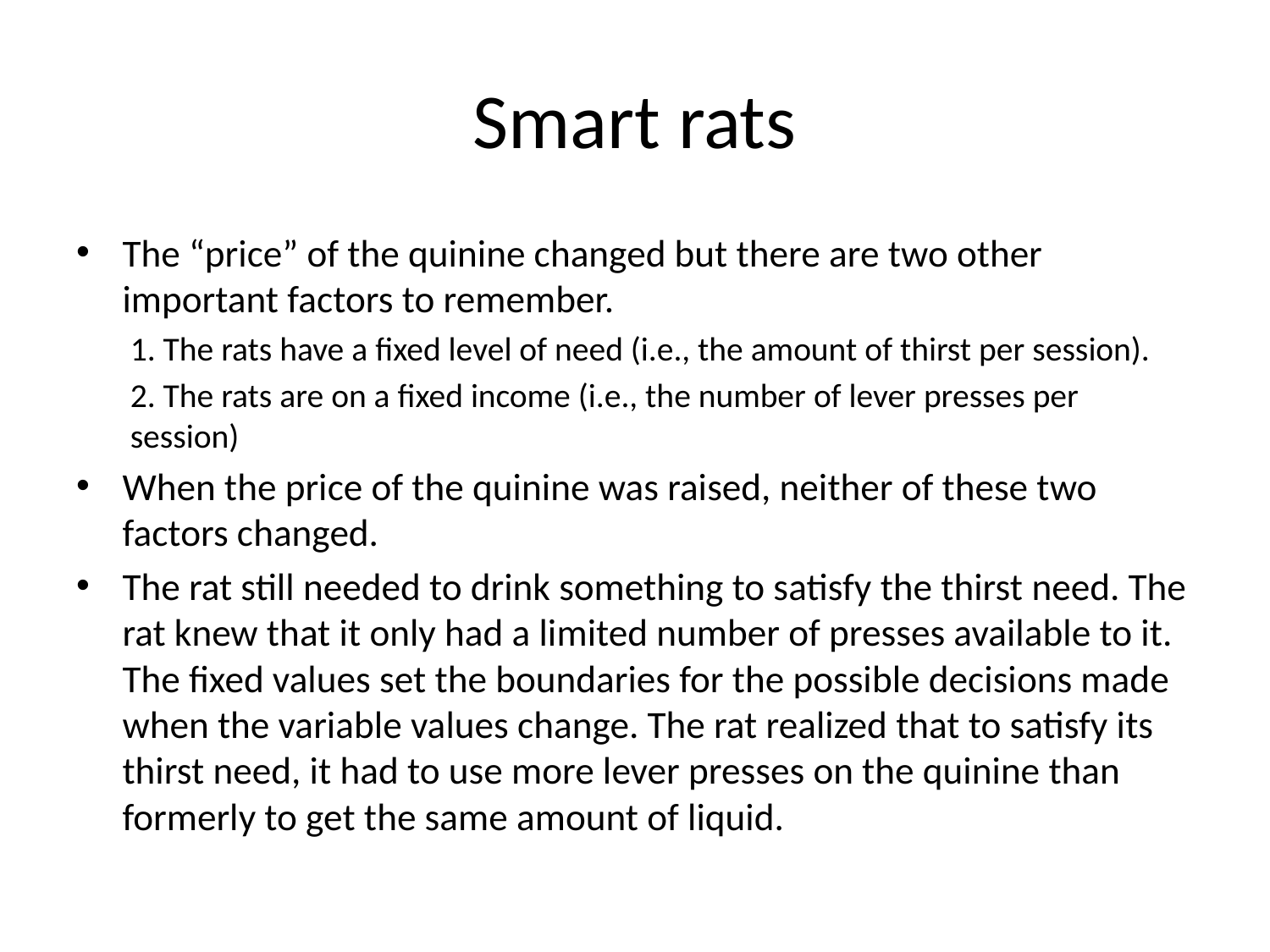

# Smart rats
The “price” of the quinine changed but there are two other important factors to remember.
1. The rats have a fixed level of need (i.e., the amount of thirst per session).
2. The rats are on a fixed income (i.e., the number of lever presses per session)
When the price of the quinine was raised, neither of these two factors changed.
The rat still needed to drink something to satisfy the thirst need. The rat knew that it only had a limited number of presses available to it. The fixed values set the boundaries for the possible decisions made when the variable values change. The rat realized that to satisfy its thirst need, it had to use more lever presses on the quinine than formerly to get the same amount of liquid.